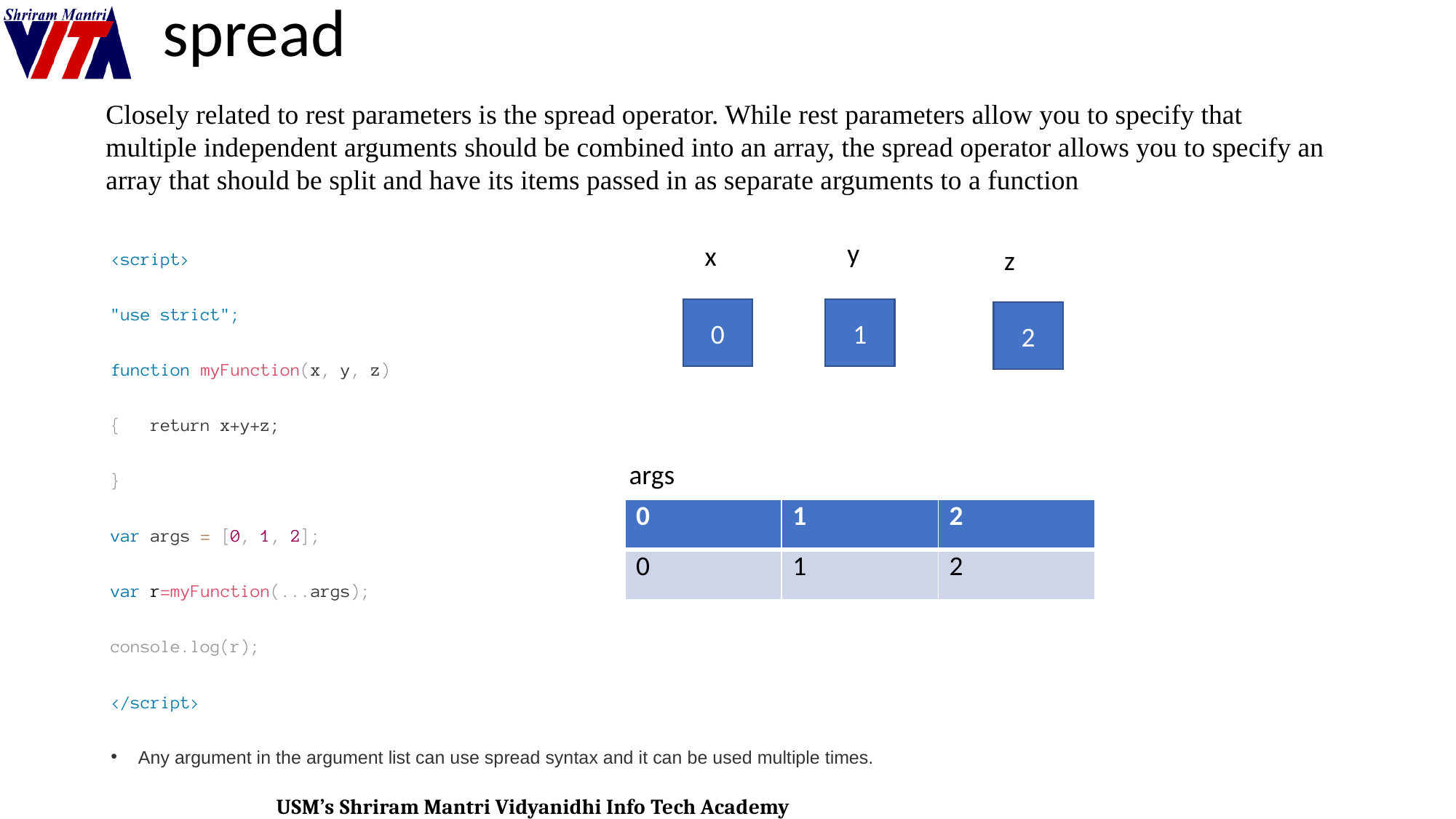

# spread
Closely related to rest parameters is the spread operator. While rest parameters allow you to specify that multiple independent arguments should be combined into an array, the spread operator allows you to specify an array that should be split and have its items passed in as separate arguments to a function
y
x
<script>
"use strict";
function myFunction(x, y, z)
{   return x+y+z;
}
var args = [0, 1, 2];
var r=myFunction(...args);
console.log(r);
</script>
Any argument in the argument list can use spread syntax and it can be used multiple times.

z
0
1
2
args
| 0 | 1 | 2 |
| --- | --- | --- |
| 0 | 1 | 2 |